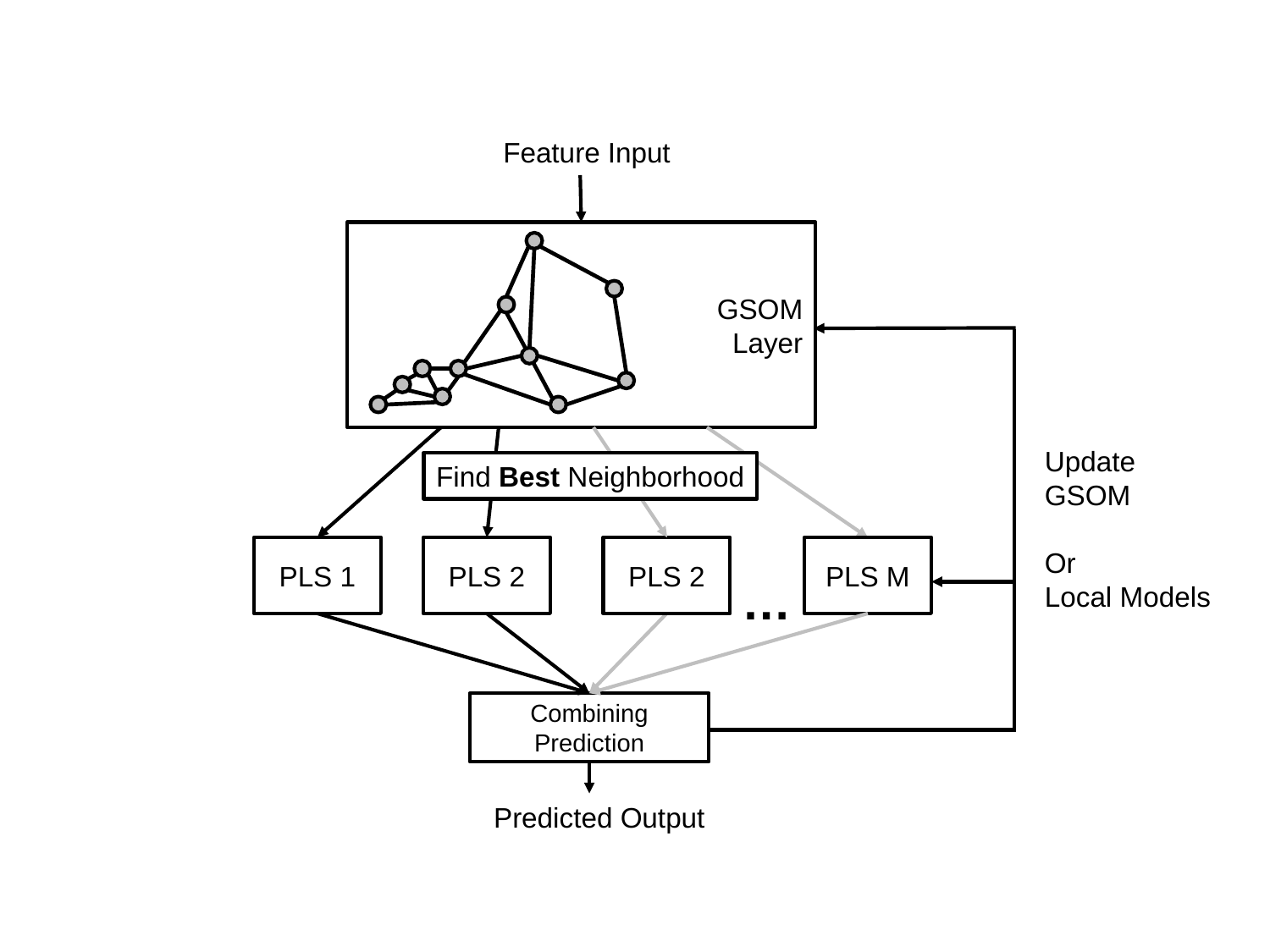

Feature Input
GSOM
Layer

Update
GSOM

Or
Local Models
Find Best Neighborhood
PLS 1
PLS 2
PLS 2
PLS M
…
Combining Prediction
Predicted Output